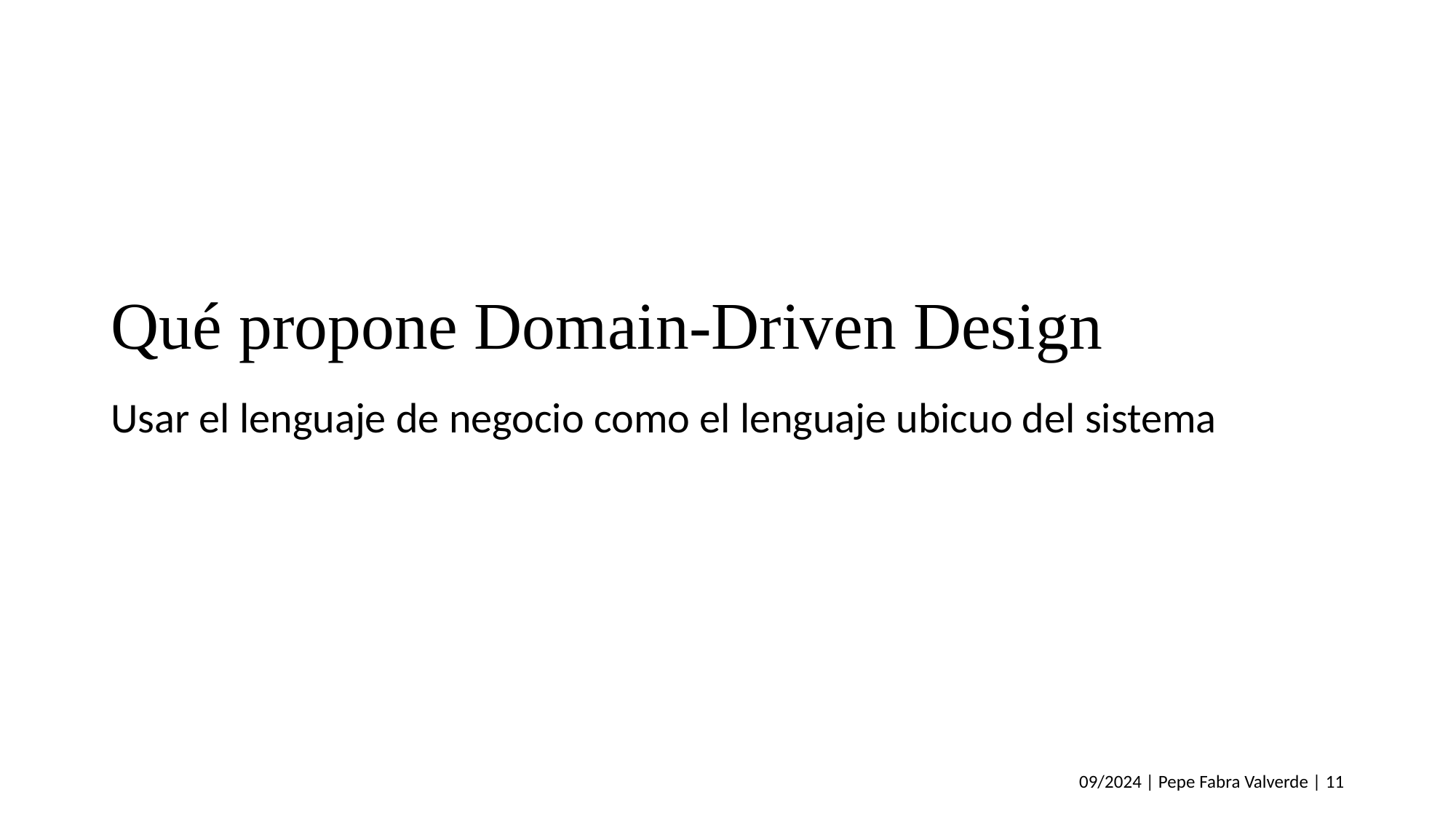

# Qué propone Domain-Driven Design
Usar el lenguaje de negocio como el lenguaje ubicuo del sistema
09/2024 | Pepe Fabra Valverde | 11